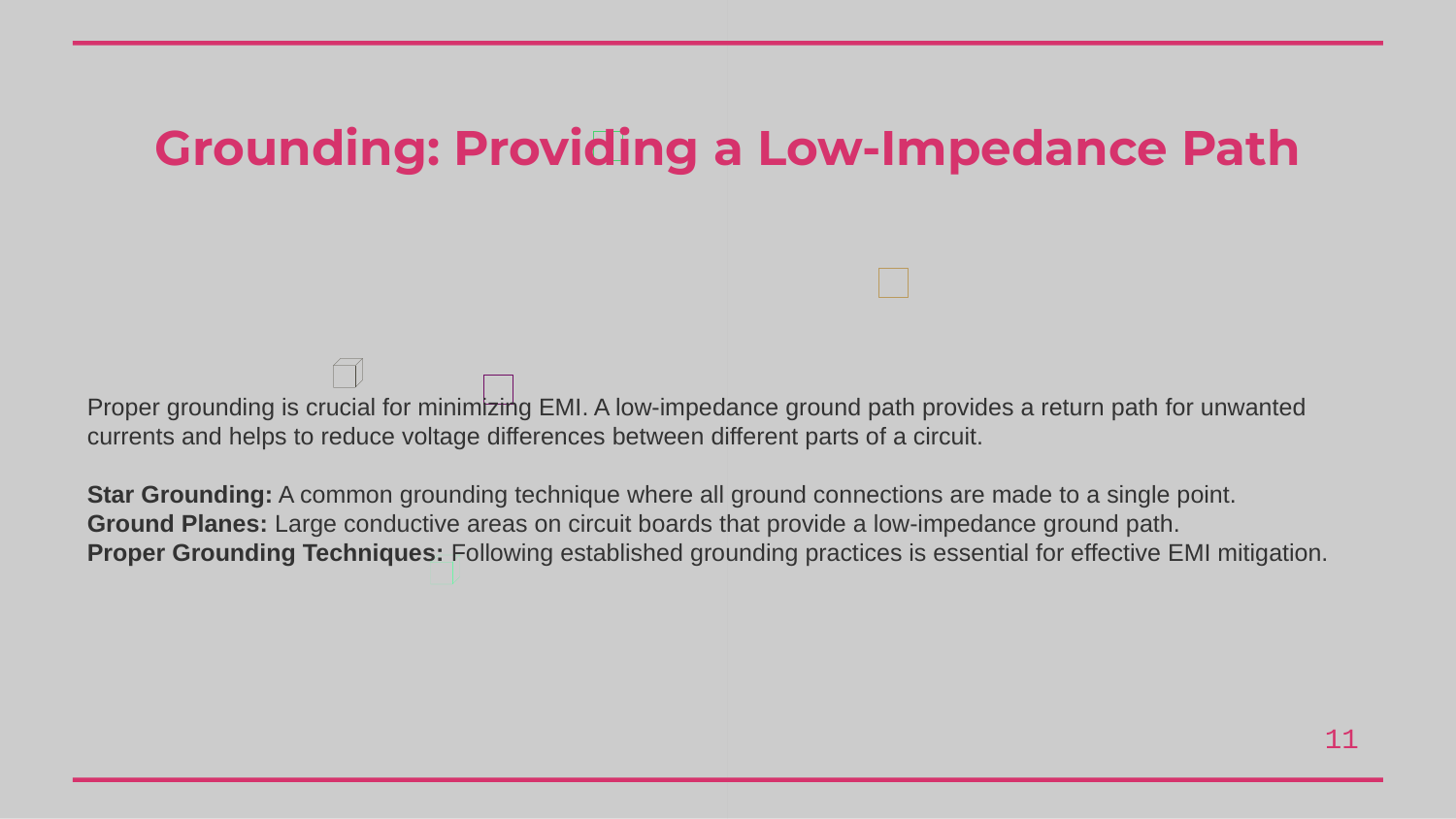

Grounding: Providing a Low-Impedance Path

Proper grounding is crucial for minimizing EMI. A low-impedance ground path provides a return path for unwanted currents and helps to reduce voltage differences between different parts of a circuit.

Star Grounding: A common grounding technique where all ground connections are made to a single point.
Ground Planes: Large conductive areas on circuit boards that provide a low-impedance ground path.
Proper Grounding Techniques: Following established grounding practices is essential for effective EMI mitigation.

11